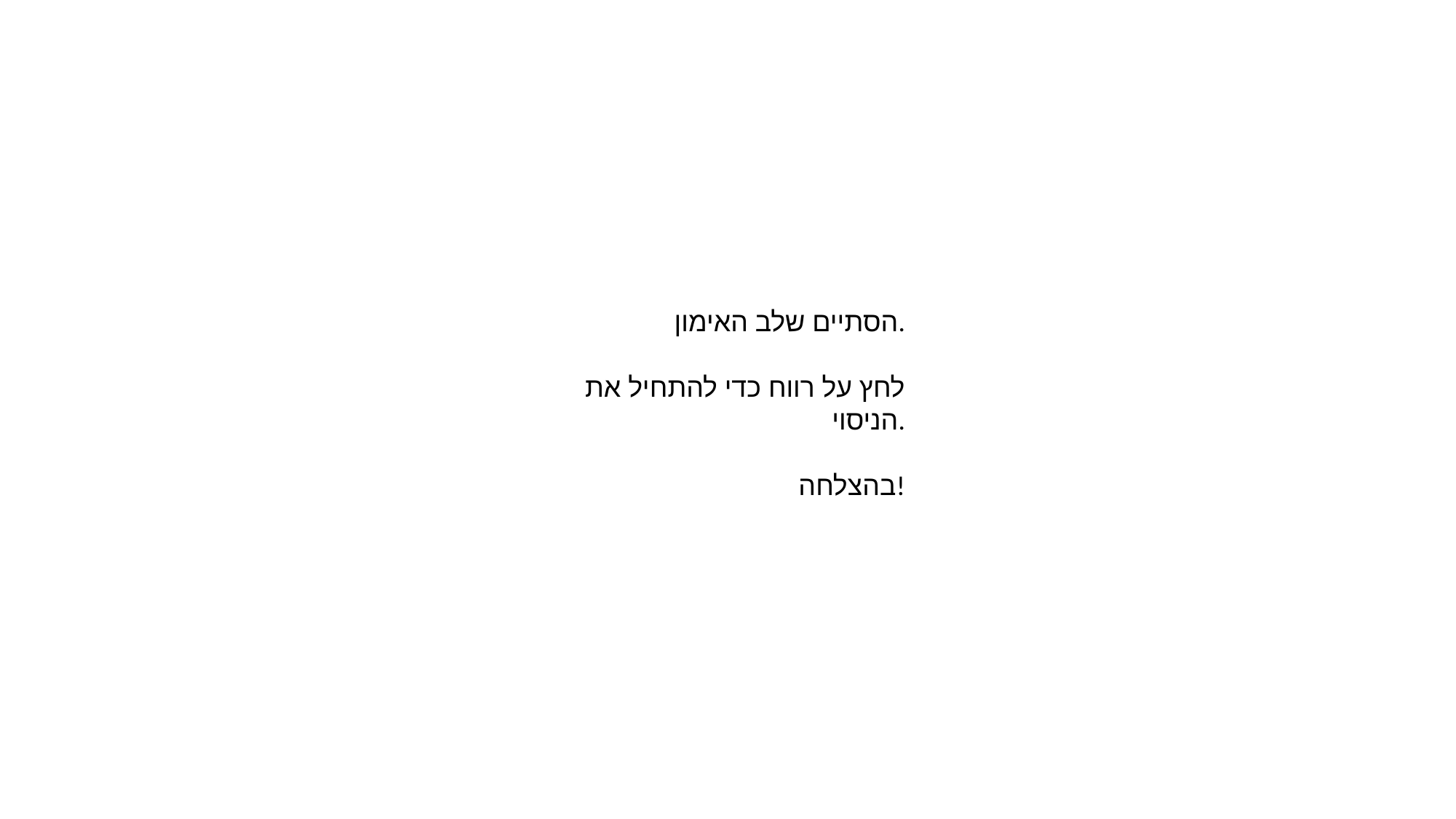

הסתיים שלב האימון.

לחץ על רווח כדי להתחיל את הניסוי.

בהצלחה!